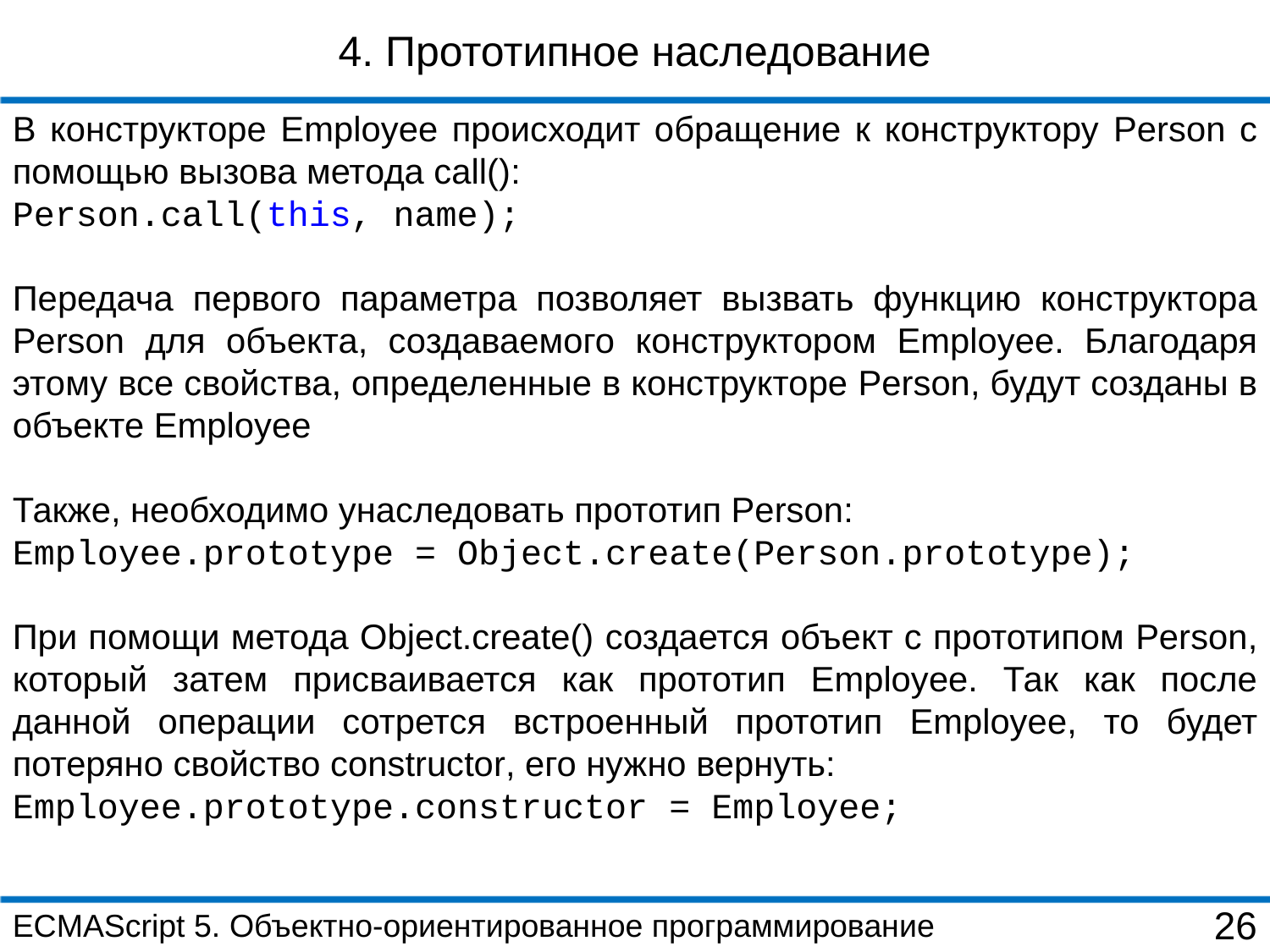

4. Прототипное наследование
В конструкторе Employee происходит обращение к конструктору Person с помощью вызова метода call():
Person.call(this, name);

Передача первого параметра позволяет вызвать функцию конструктора Person для объекта, создаваемого конструктором Employee. Благодаря этому все свойства, определенные в конструкторе Person, будут созданы в объекте Employee

Также, необходимо унаследовать прототип Person:
Employee.prototype = Object.create(Person.prototype);

При помощи метода Object.create() создается объект с прототипом Person, который затем присваивается как прототип Employee. Так как после данной операции сотрется встроенный прототип Employee, то будет потеряно свойство constructor, его нужно вернуть:
Employee.prototype.constructor = Employee;
ECMAScript 5. Объектно-ориентированное программирование
26